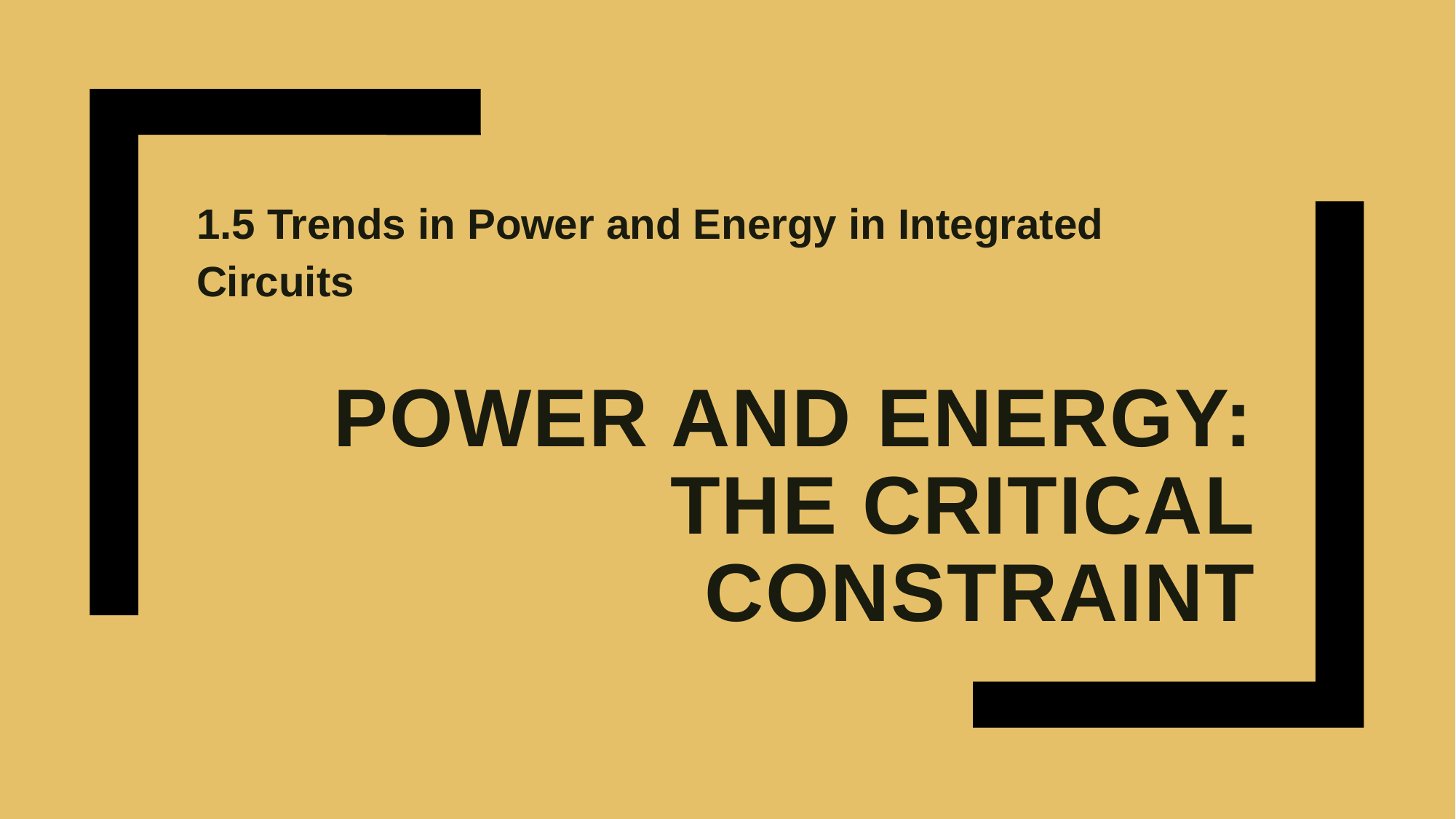

1.5 Trends in Power and Energy in Integrated Circuits
# Power and Energy: The Critical Constraint